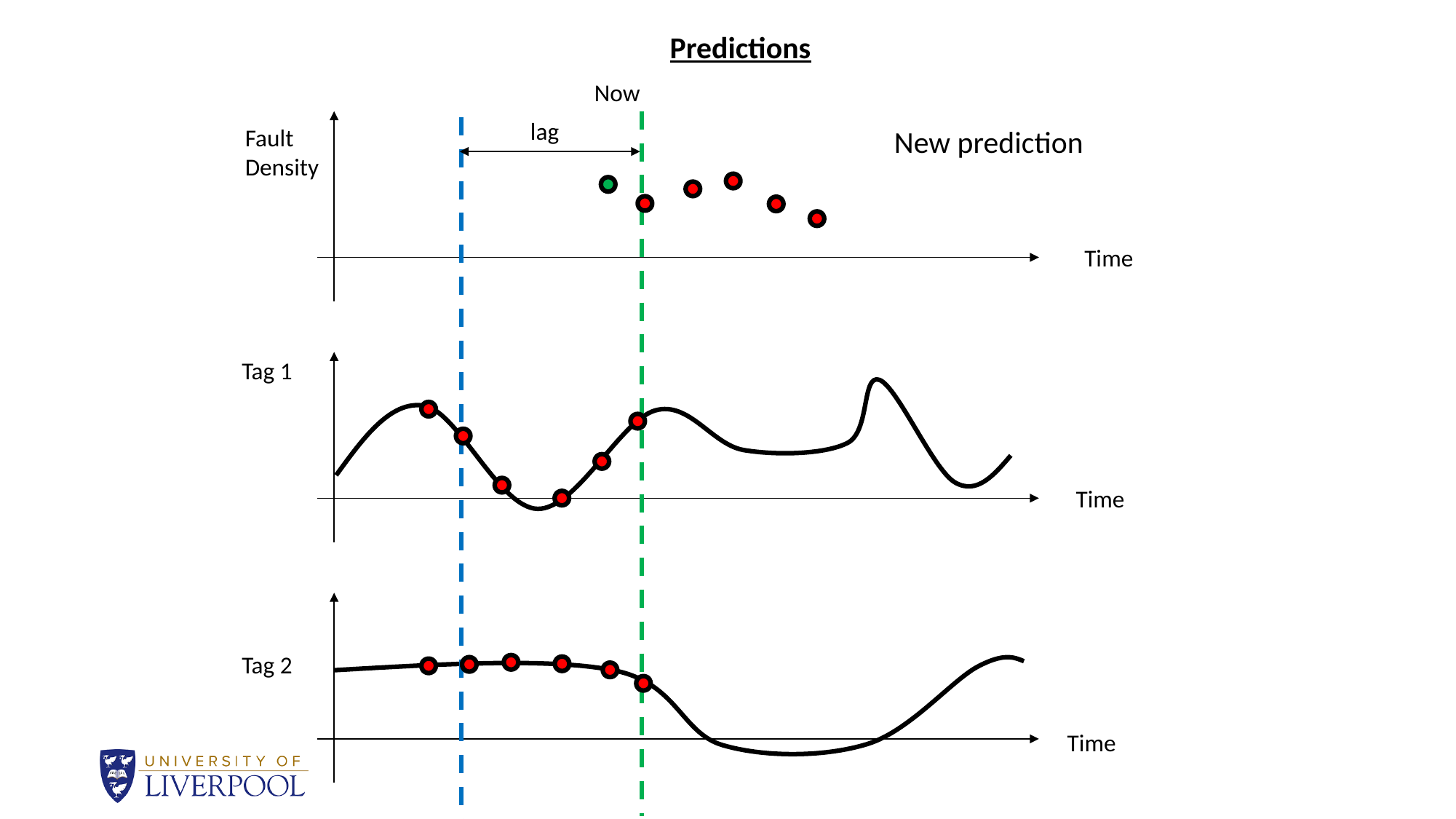

Predictions
Now
lag
New prediction
Fault
Density

Time
Tag 1

Time

Tag 2

Time